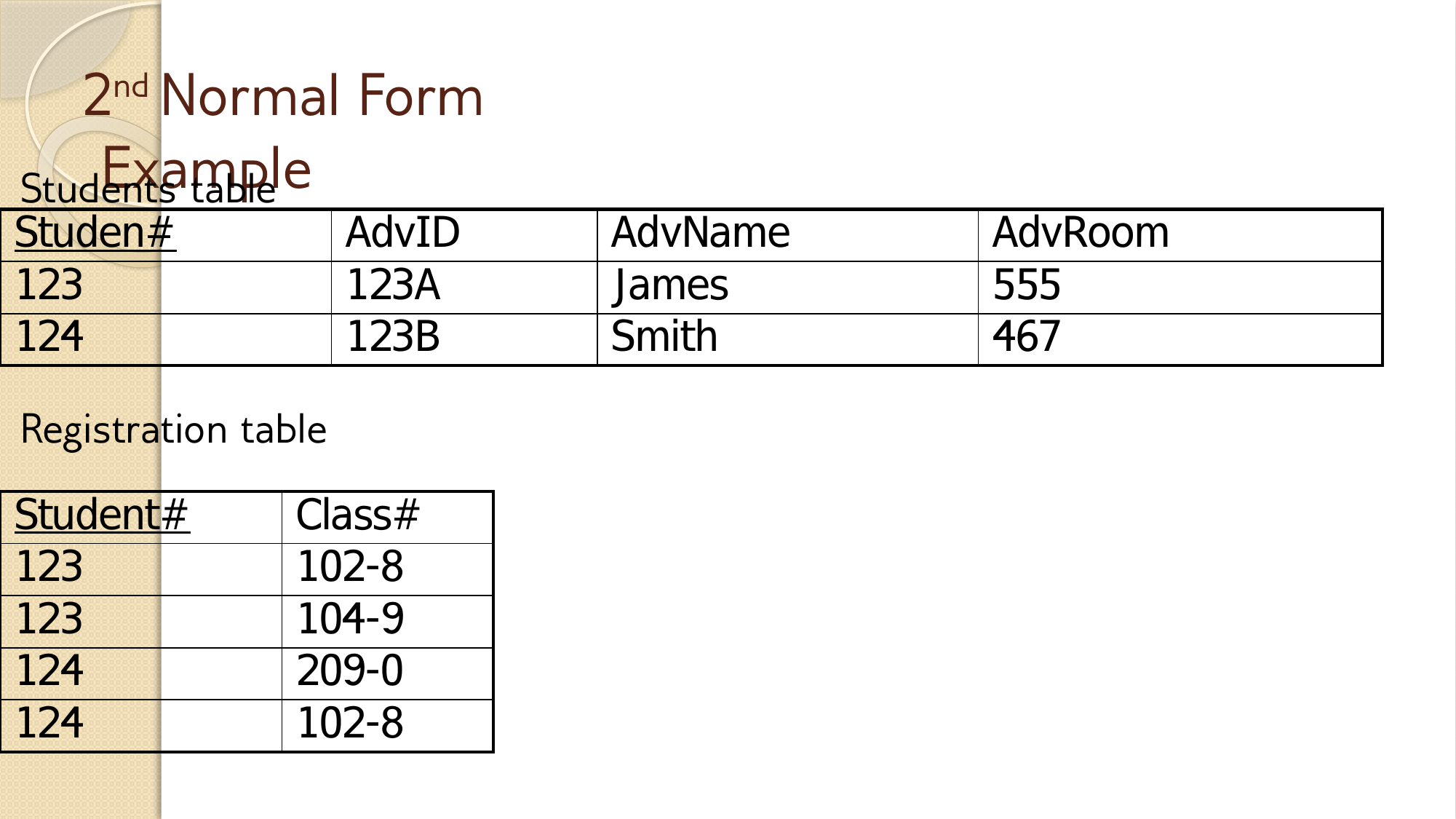

# 2nd Normal Form Example
Students table

Registration table
| Studen# | AdvID | AdvName | AdvRoom |
| --- | --- | --- | --- |
| 123 | 123A | James | 555 |
| 124 | 123B | Smith | 467 |
| Student# | Class# |
| --- | --- |
| 123 | 102-8 |
| 123 | 104-9 |
| 124 | 209-0 |
| 124 | 102-8 |